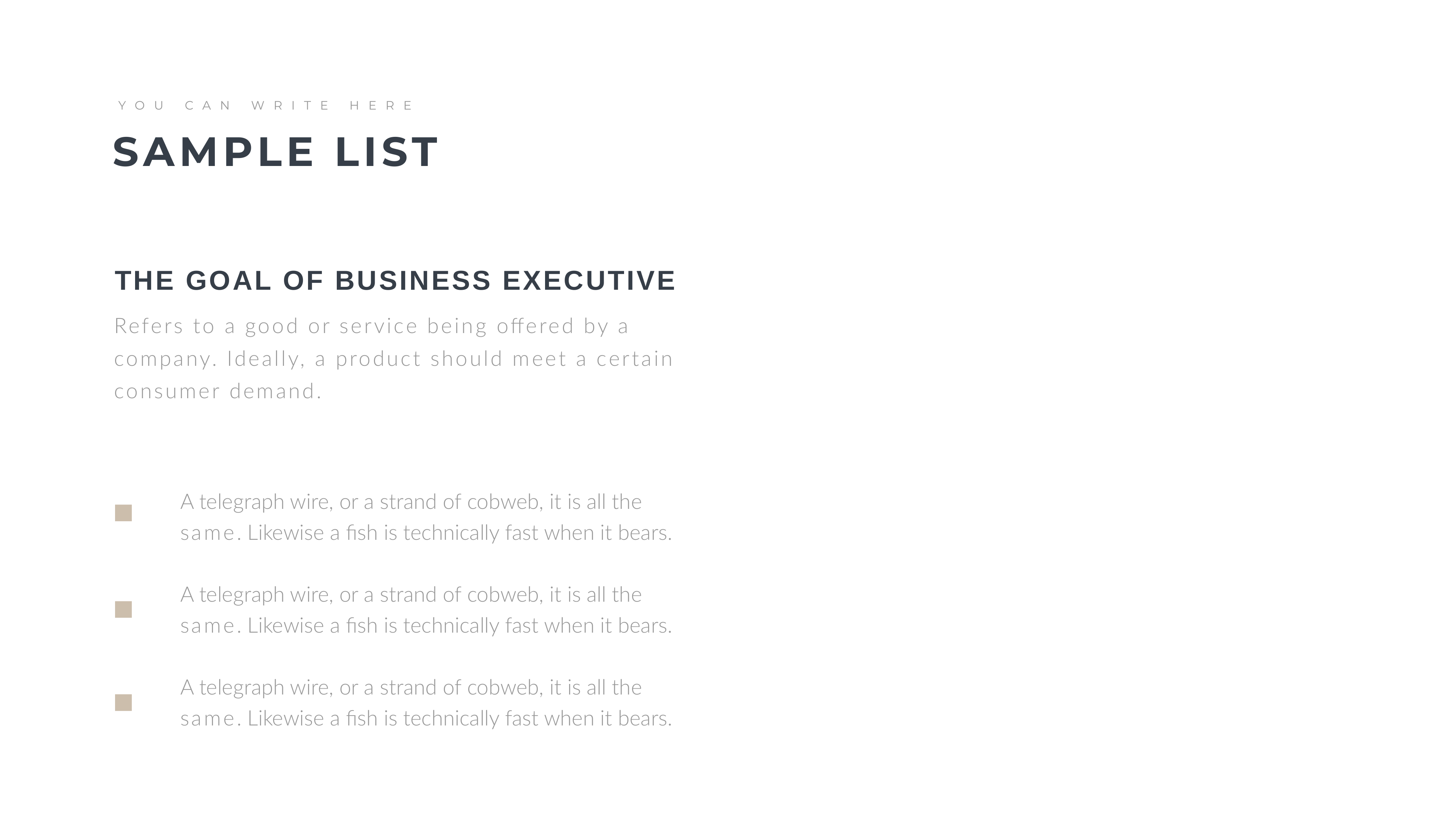

YOU CAN WRITE HERE
SAMPLE LIST
THE GOAL OF BUSINESS EXECUTIVE
Refers to a good or service being offered by a company. Ideally, a product should meet a certain consumer demand.
A telegraph wire, or a strand of cobweb, it is all the same. Likewise a fish is technically fast when it bears.

A telegraph wire, or a strand of cobweb, it is all the same. Likewise a fish is technically fast when it bears.

A telegraph wire, or a strand of cobweb, it is all the same. Likewise a fish is technically fast when it bears.